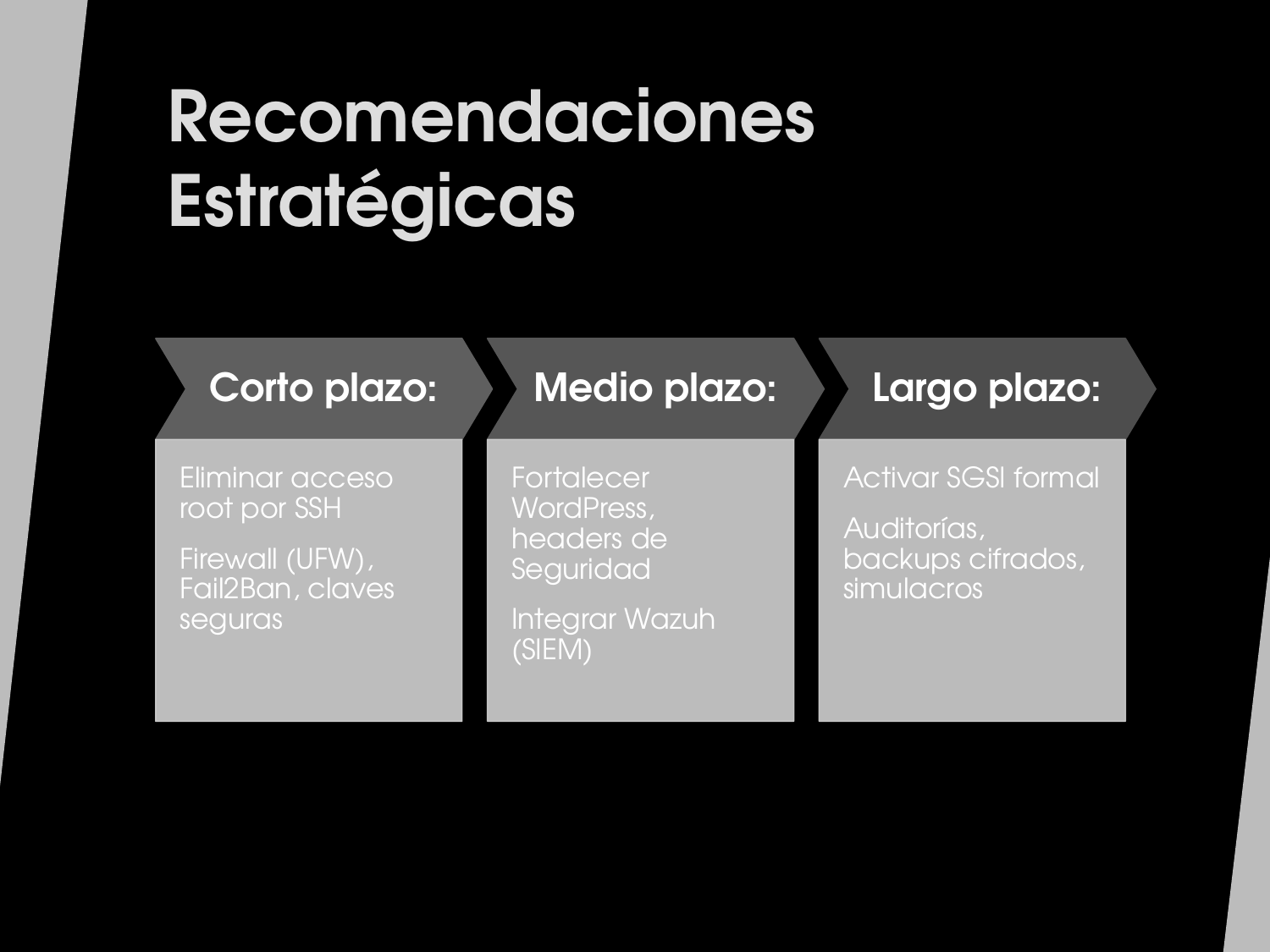

# Recomendaciones Estratégicas
Corto plazo:
Eliminar acceso root por SSH

Firewall (UFW), Fail2Ban, claves seguras
Medio plazo:
Fortalecer WordPress, headers de Seguridad

Integrar Wazuh (SIEM)
Largo plazo:
Activar SGSI formal

Auditorías, backups cifrados, simulacros